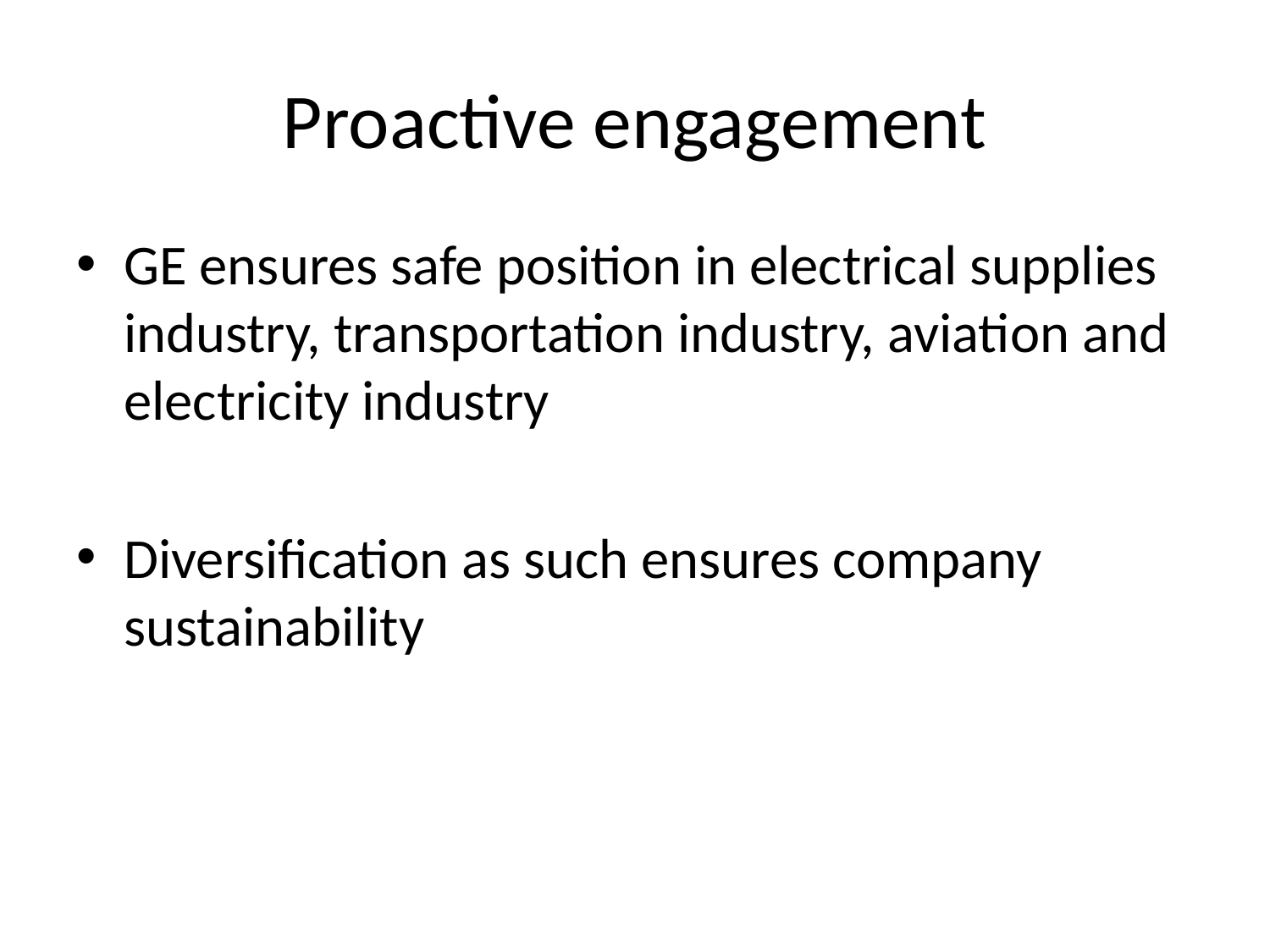

# Proactive engagement
GE ensures safe position in electrical supplies industry, transportation industry, aviation and electricity industry

Diversification as such ensures company sustainability